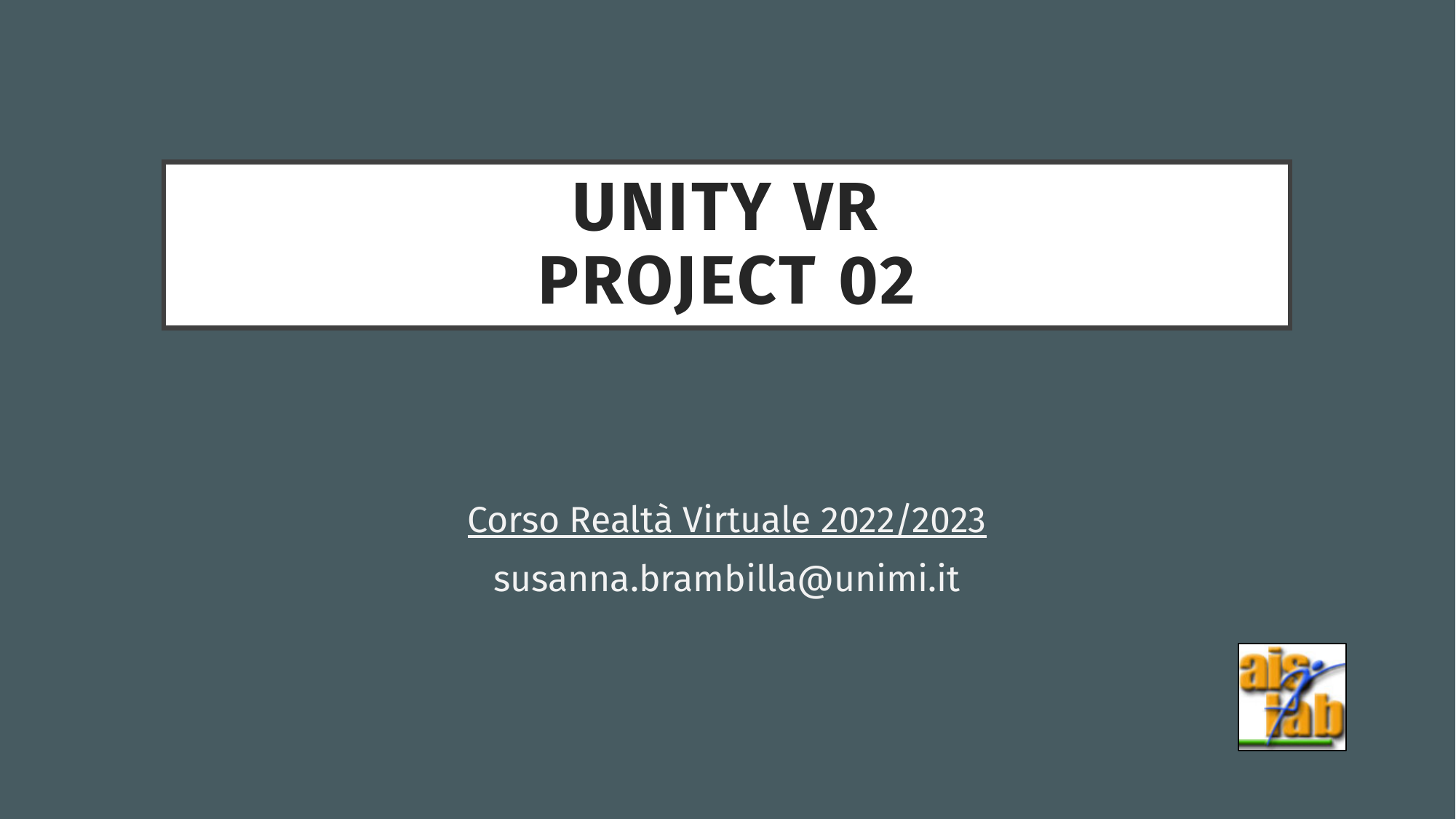

# Unity vr project 02
Corso Realtà Virtuale 2022/2023
susanna.brambilla@unimi.it